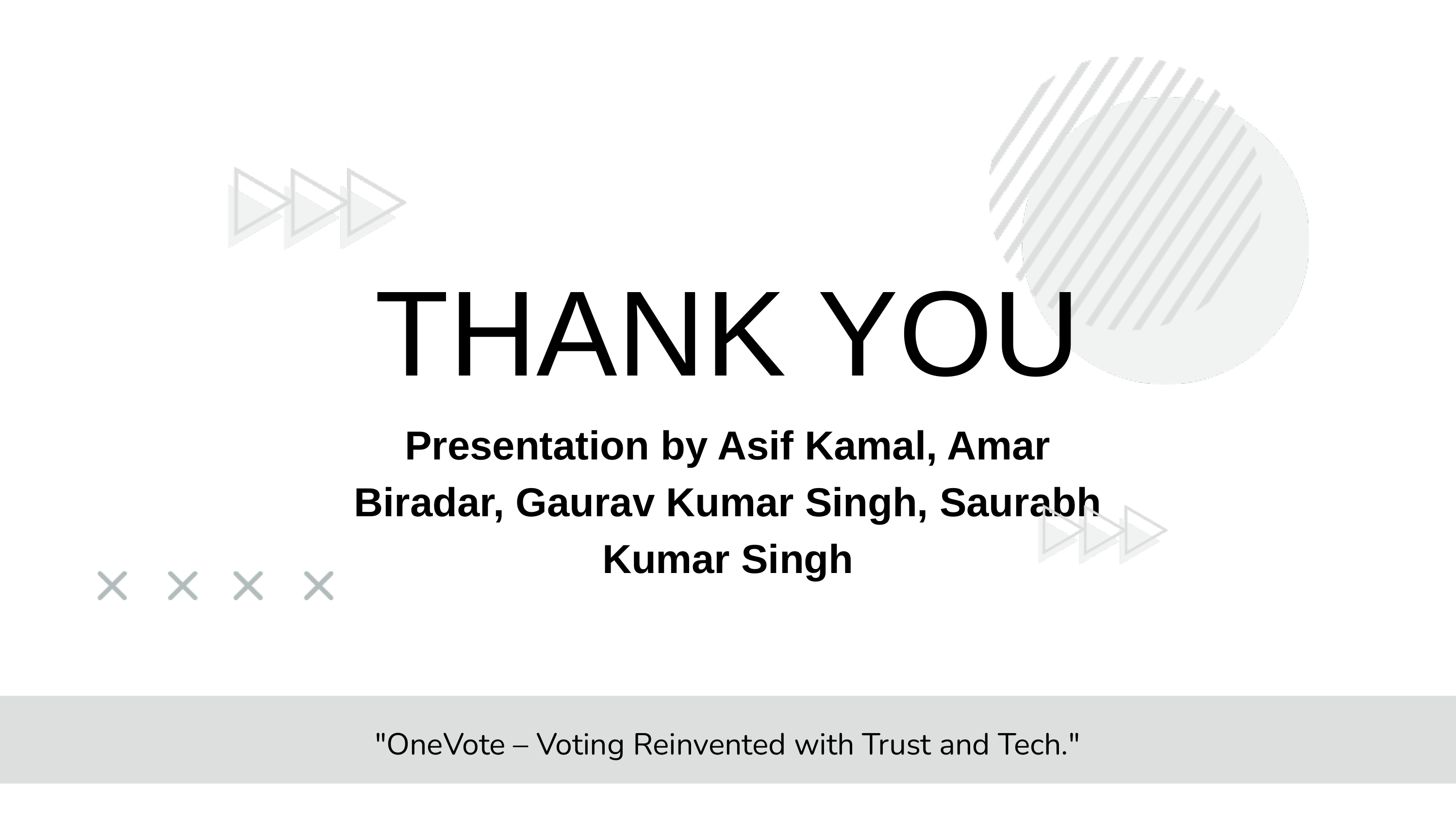

THANK YOU
Presentation by Asif Kamal, Amar Biradar, Gaurav Kumar Singh, Saurabh Kumar Singh

"OneVote – Voting Reinvented with Trust and Tech."